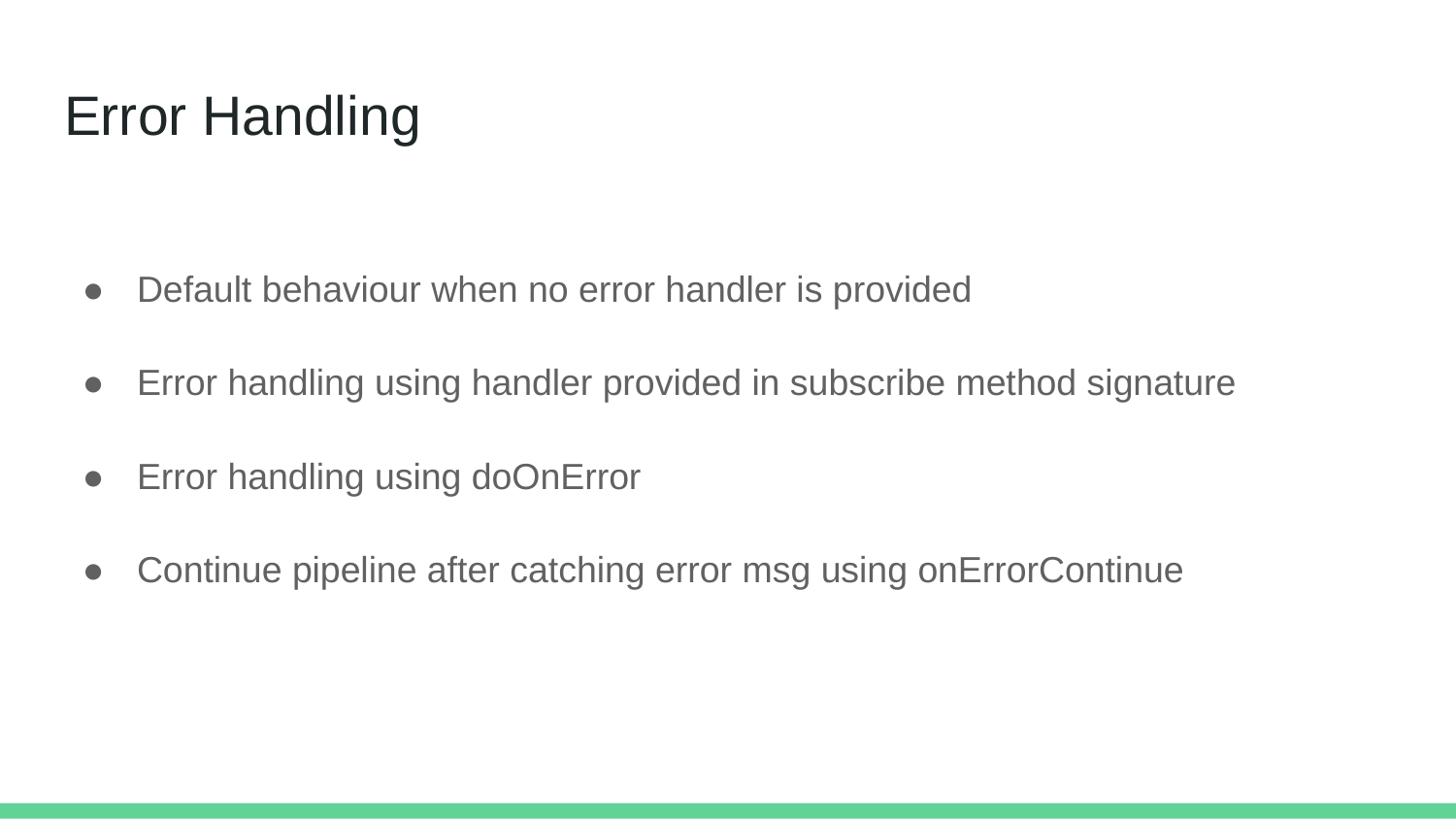

# Error Handling

Default behaviour when no error handler is provided
Error handling using handler provided in subscribe method signature
Error handling using doOnError
Continue pipeline after catching error msg using onErrorContinue